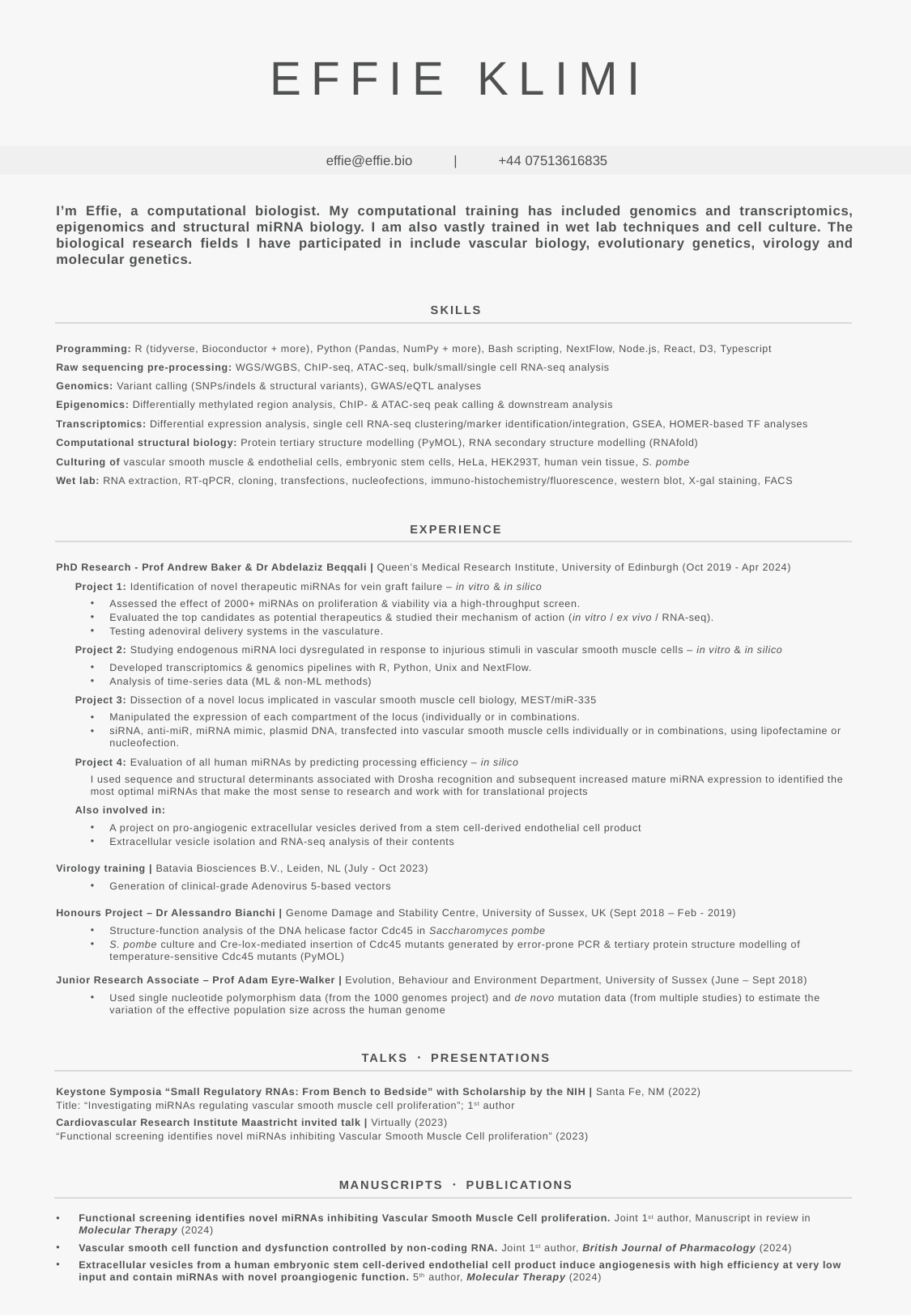

EFFIE KLIMI

+44 07513616835
effie@effie.bio
|
I’m Effie, a computational biologist. My computational training has included genomics and transcriptomics, epigenomics and structural miRNA biology. I am also vastly trained in wet lab techniques and cell culture. The biological research fields I have participated in include vascular biology, evolutionary genetics, virology and molecular genetics.
SKILLS
Programming: R (tidyverse, Bioconductor + more), Python (Pandas, NumPy + more), Bash scripting, NextFlow, Node.js, React, D3, Typescript
Raw sequencing pre-processing: WGS/WGBS, ChIP-seq, ATAC-seq, bulk/small/single cell RNA-seq analysis
Genomics: Variant calling (SNPs/indels & structural variants), GWAS/eQTL analyses
Epigenomics: Differentially methylated region analysis, ChIP- & ATAC-seq peak calling & downstream analysis
Transcriptomics: Differential expression analysis, single cell RNA-seq clustering/marker identification/integration, GSEA, HOMER-based TF analyses
Computational structural biology: Protein tertiary structure modelling (PyMOL), RNA secondary structure modelling (RNAfold)
Culturing of vascular smooth muscle & endothelial cells, embryonic stem cells, HeLa, HEK293T, human vein tissue, S. pombe
Wet lab: RNA extraction, RT-qPCR, cloning, transfections, nucleofections, immuno-histochemistry/fluorescence, western blot, X-gal staining, FACS
EXPERIENCE
PhD Research - Prof Andrew Baker & Dr Abdelaziz Beqqali | Queen’s Medical Research Institute, University of Edinburgh (Oct 2019 - Apr 2024)
Project 1: Identification of novel therapeutic miRNAs for vein graft failure – in vitro & in silico
Assessed the effect of 2000+ miRNAs on proliferation & viability via a high-throughput screen.
Evaluated the top candidates as potential therapeutics & studied their mechanism of action (in vitro / ex vivo / RNA-seq).
Testing adenoviral delivery systems in the vasculature.
Project 2: Studying endogenous miRNA loci dysregulated in response to injurious stimuli in vascular smooth muscle cells – in vitro & in silico
Developed transcriptomics & genomics pipelines with R, Python, Unix and NextFlow.
Analysis of time-series data (ML & non-ML methods)
Project 3: Dissection of a novel locus implicated in vascular smooth muscle cell biology, MEST/miR-335
Manipulated the expression of each compartment of the locus (individually or in combinations.
siRNA, anti-miR, miRNA mimic, plasmid DNA, transfected into vascular smooth muscle cells individually or in combinations, using lipofectamine or nucleofection.
Project 4: Evaluation of all human miRNAs by predicting processing efficiency – in silico
I used sequence and structural determinants associated with Drosha recognition and subsequent increased mature miRNA expression to identified the most optimal miRNAs that make the most sense to research and work with for translational projects
Also involved in:
A project on pro-angiogenic extracellular vesicles derived from a stem cell-derived endothelial cell product
Extracellular vesicle isolation and RNA-seq analysis of their contents
Virology training | Batavia Biosciences B.V., Leiden, NL (July - Oct 2023)
Generation of clinical-grade Adenovirus 5-based vectors
Honours Project – Dr Alessandro Bianchi | Genome Damage and Stability Centre, University of Sussex, UK (Sept 2018 – Feb - 2019)
Structure-function analysis of the DNA helicase factor Cdc45 in Saccharomyces pombe
S. pombe culture and Cre-lox-mediated insertion of Cdc45 mutants generated by error-prone PCR & tertiary protein structure modelling of temperature-sensitive Cdc45 mutants (PyMOL)
Junior Research Associate – Prof Adam Eyre-Walker | Evolution, Behaviour and Environment Department, University of Sussex (June – Sept 2018)
Used single nucleotide polymorphism data (from the 1000 genomes project) and de novo mutation data (from multiple studies) to estimate the variation of the effective population size across the human genome
TALKS ･ PRESENTATIONS
Keystone Symposia “Small Regulatory RNAs: From Bench to Bedside” with Scholarship by the NIH | Santa Fe, NM (2022)
Title: “Investigating miRNAs regulating vascular smooth muscle cell proliferation”; 1st author
Cardiovascular Research Institute Maastricht invited talk | Virtually (2023)
“Functional screening identifies novel miRNAs inhibiting Vascular Smooth Muscle Cell proliferation” (2023)
MANUSCRIPTS ･ PUBLICATIONS
Functional screening identifies novel miRNAs inhibiting Vascular Smooth Muscle Cell proliferation. Joint 1st author, Manuscript in review in Molecular Therapy (2024)
Vascular smooth cell function and dysfunction controlled by non-coding RNA. Joint 1st author, British Journal of Pharmacology (2024)
Extracellular vesicles from a human embryonic stem cell-derived endothelial cell product induce angiogenesis with high efficiency at very low input and contain miRNAs with novel proangiogenic function. 5th author, Molecular Therapy (2024)